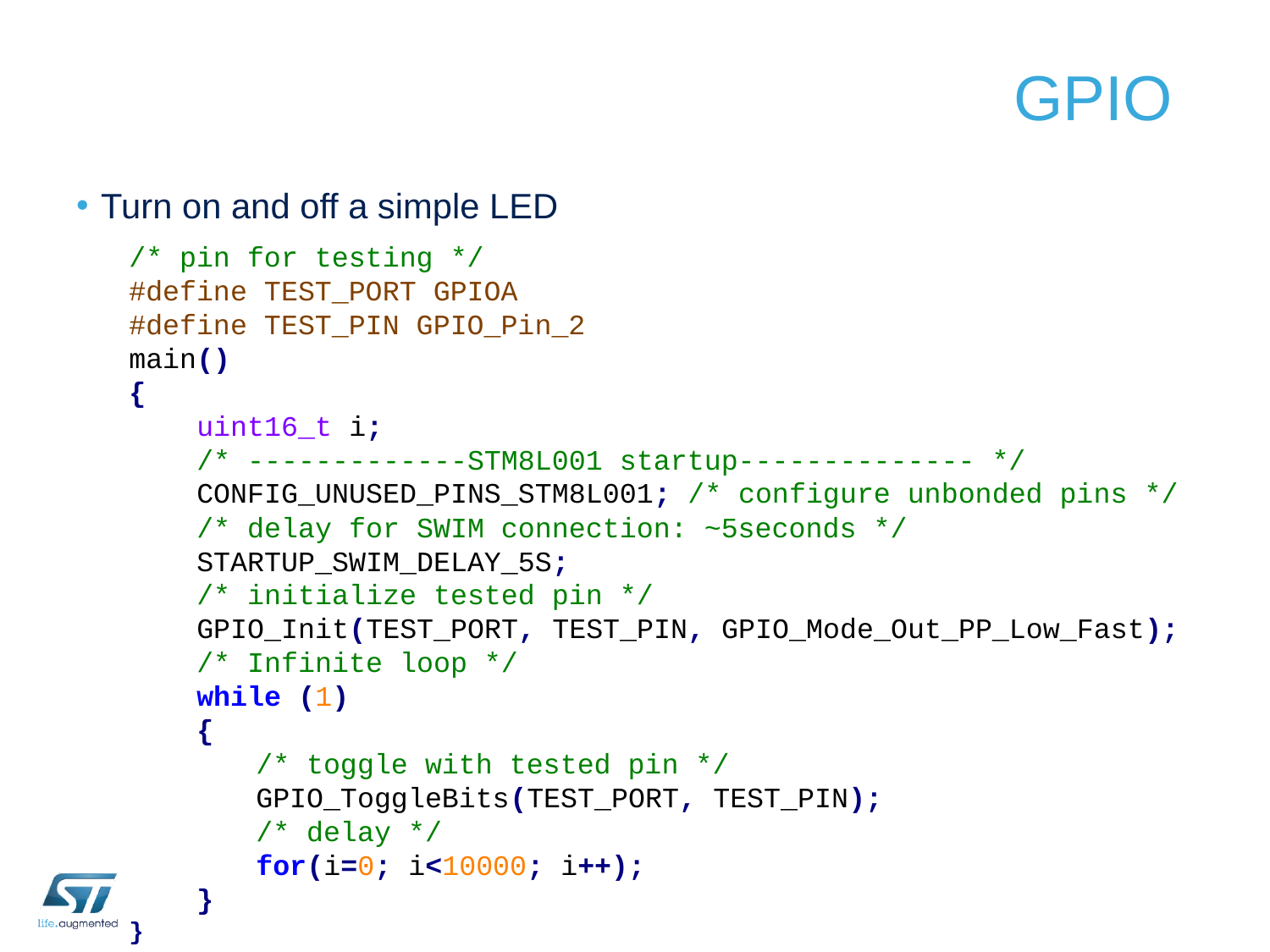

# GPIO
Turn on and off a simple LED

/* pin for testing */
#define TEST_PORT GPIOA
#define TEST_PIN GPIO_Pin_2
main()
{
    uint16_t i;
    /* -------------STM8L001 startup-------------- */
    CONFIG_UNUSED_PINS_STM8L001; /* configure unbonded pins */
    /* delay for SWIM connection: ~5seconds */
    STARTUP_SWIM_DELAY_5S;
    /* initialize tested pin */
    GPIO_Init(TEST_PORT, TEST_PIN, GPIO_Mode_Out_PP_Low_Fast);
    /* Infinite loop */
    while (1)
    {
	/* toggle with tested pin */
	GPIO_ToggleBits(TEST_PORT, TEST_PIN);
	/* delay */
	for(i=0; i<10000; i++);
    }
}